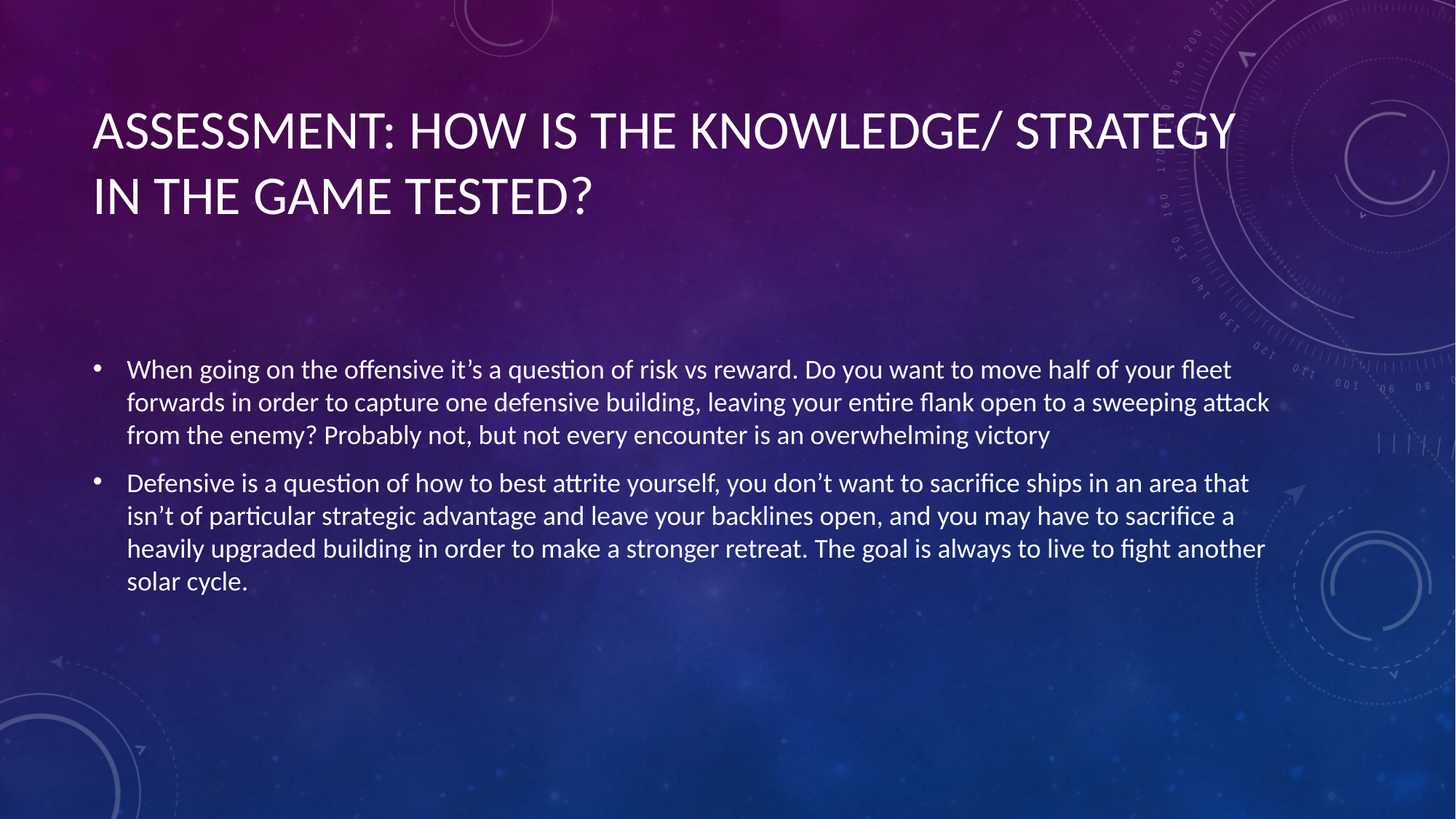

# Assessment: How is the knowledge/ strategy in the game tested?
When going on the offensive it’s a question of risk vs reward. Do you want to move half of your fleet forwards in order to capture one defensive building, leaving your entire flank open to a sweeping attack from the enemy? Probably not, but not every encounter is an overwhelming victory
Defensive is a question of how to best attrite yourself, you don’t want to sacrifice ships in an area that isn’t of particular strategic advantage and leave your backlines open, and you may have to sacrifice a heavily upgraded building in order to make a stronger retreat. The goal is always to live to fight another solar cycle.